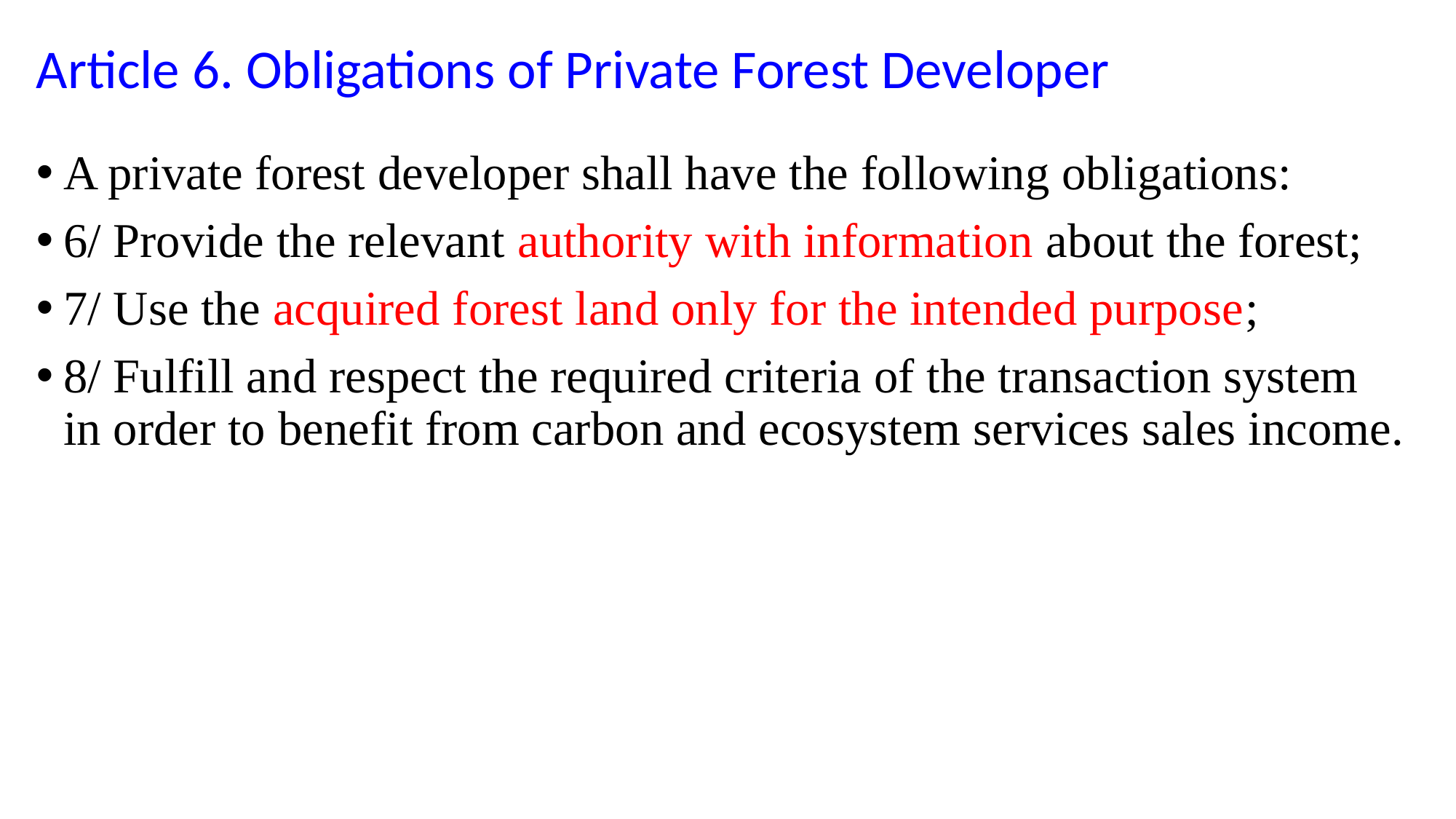

# Article 6. Obligations of Private Forest Developer
A private forest developer shall have the following obligations:
6/ Provide the relevant authority with information about the forest;
7/ Use the acquired forest land only for the intended purpose;
8/ Fulfill and respect the required criteria of the transaction system in order to benefit from carbon and ecosystem services sales income.